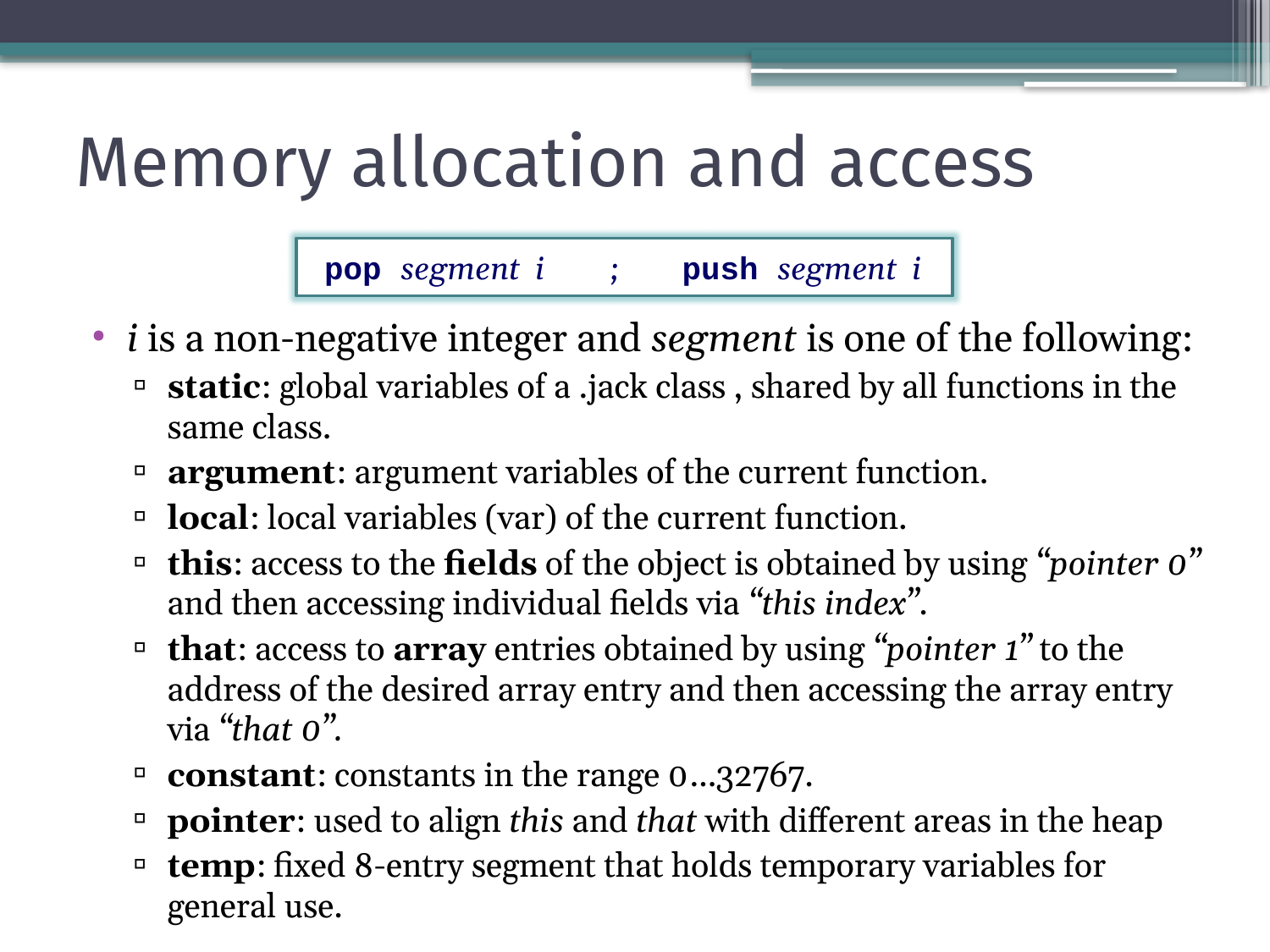

# Memory allocation and access
pop segment  i	    ;        push segment  i
i is a non-negative integer and segment is one of the following:
static: global variables of a .jack class , shared by all functions in the same class.
argument: argument variables of the current function.
local: local variables (var) of the current function.
this: access to the fields of the object is obtained by using “pointer 0” and then accessing individual fields via “this index”.
that: access to array entries obtained by using “pointer 1” to the address of the desired array entry and then accessing the array entry via “that 0”.
constant: constants in the range 0…32767.
pointer: used to align this and that with different areas in the heap
temp: fixed 8-entry segment that holds temporary variables for general use.